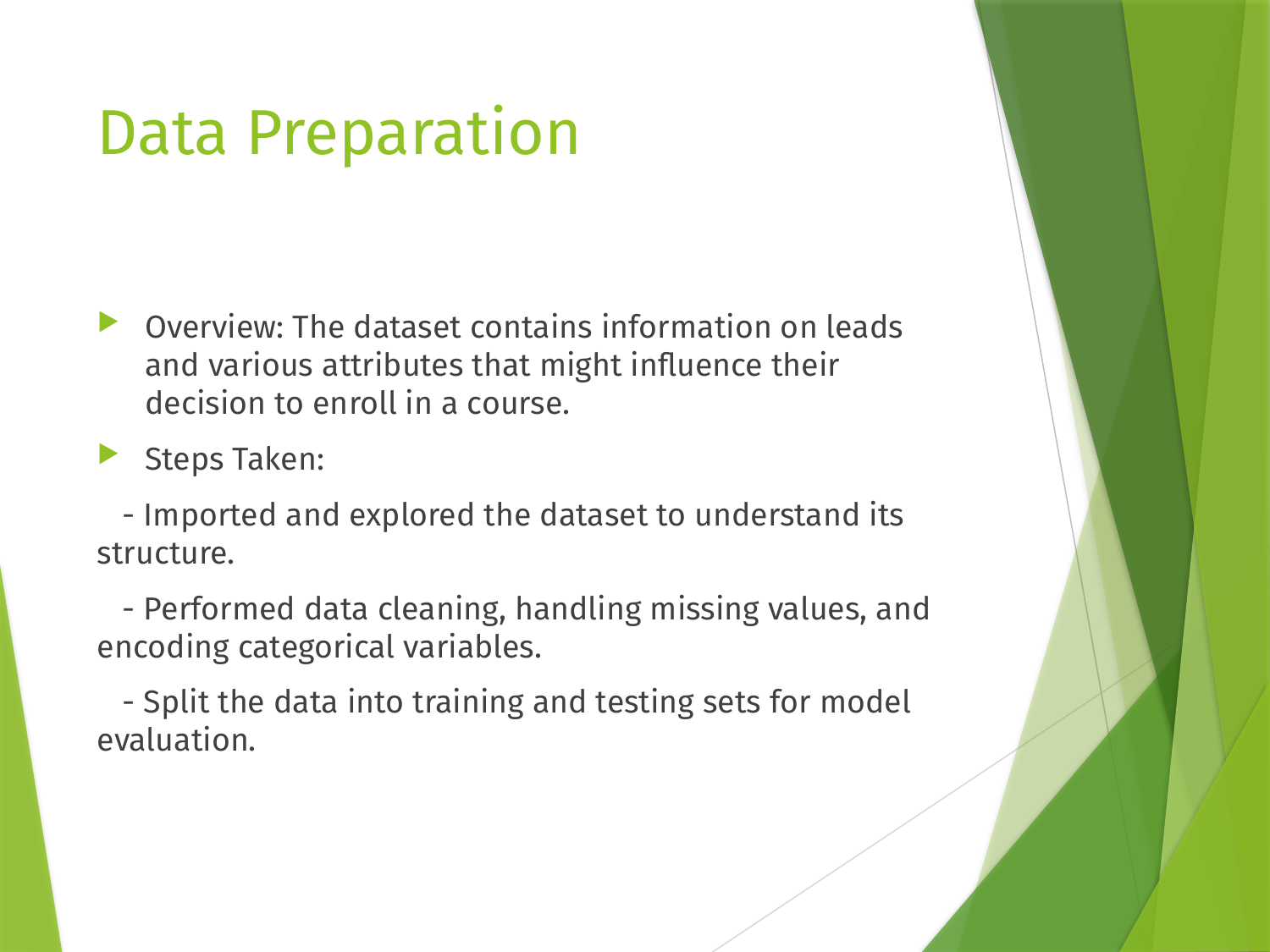

# Data Preparation
Overview: The dataset contains information on leads and various attributes that might influence their decision to enroll in a course.
Steps Taken:
   - Imported and explored the dataset to understand its structure.
   - Performed data cleaning, handling missing values, and encoding categorical variables.
   - Split the data into training and testing sets for model evaluation.